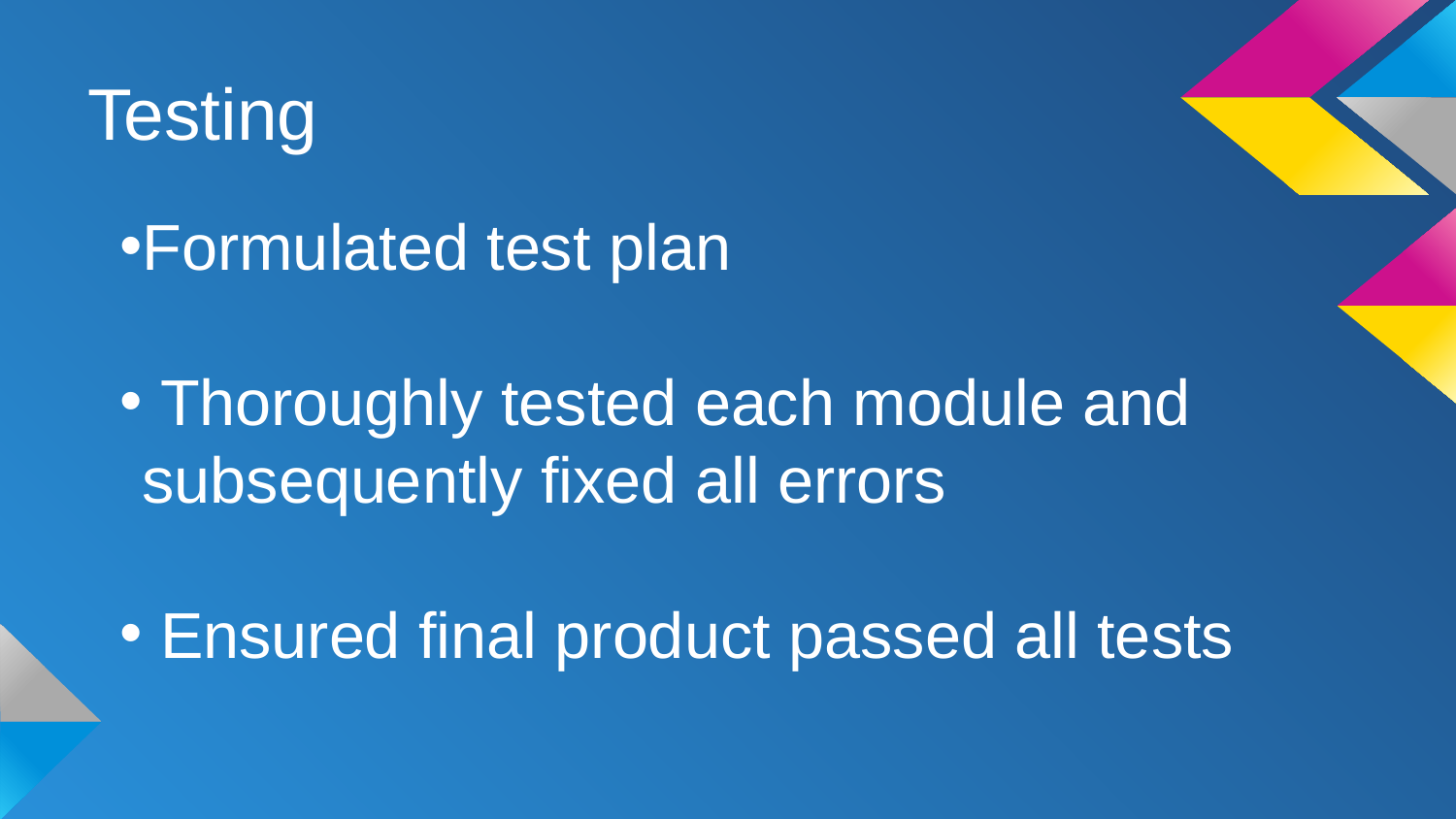

# Testing
Formulated test plan

 Thoroughly tested each module and subsequently fixed all errors

 Ensured final product passed all tests